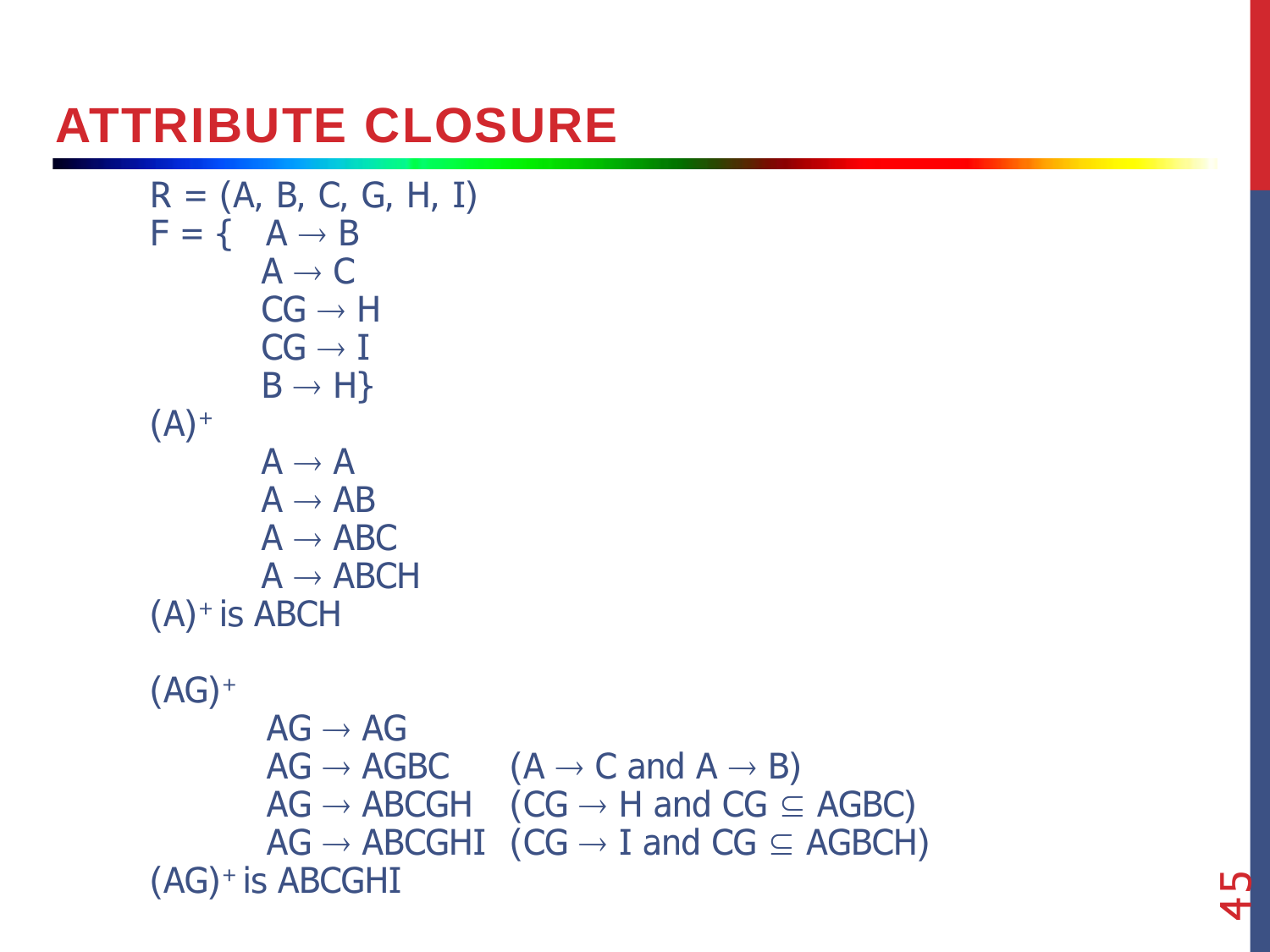

attribute closure
R = (A, B, C, G, H, I)
F = {   A → B
	A → C
	CG → H
	CG → I
	B → H}
(A)+
	A → A
	A → AB
	A → ABC
	A → ABCH
(A)+ is ABCH

(AG)+
	 AG → AG
	 AG → AGBC	(A → C and A → B)
	 AG → ABCGH	(CG → H and CG ⊆ AGBC)
	 AG → ABCGHI	(CG → I and CG ⊆ AGBCH)
(AG)+ is ABCGHI
45